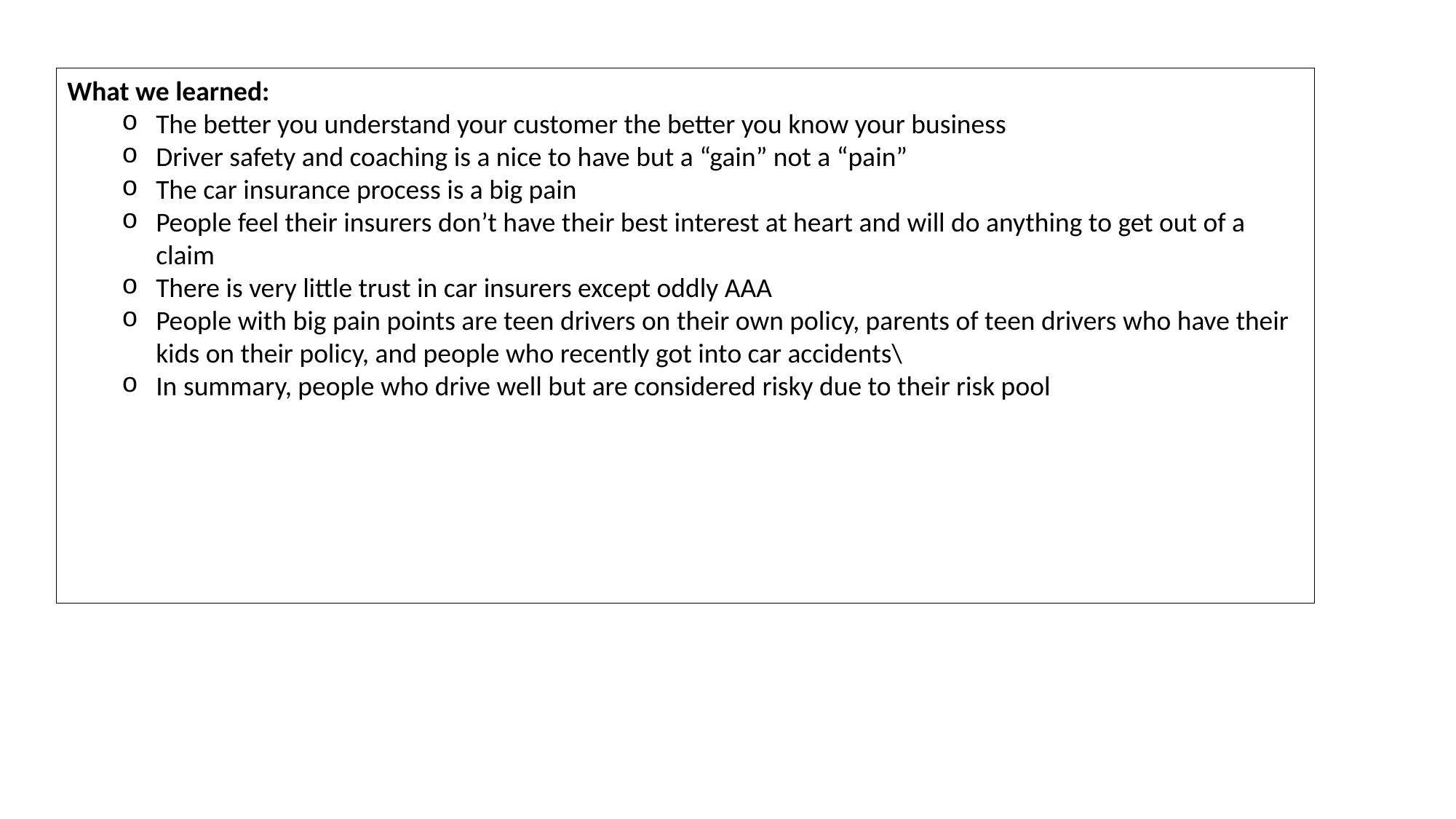

What we learned:
The better you understand your customer the better you know your business
Driver safety and coaching is a nice to have but a “gain” not a “pain”
The car insurance process is a big pain
People feel their insurers don’t have their best interest at heart and will do anything to get out of a claim
There is very little trust in car insurers except oddly AAA
People with big pain points are teen drivers on their own policy, parents of teen drivers who have their kids on their policy, and people who recently got into car accidents\
In summary, people who drive well but are considered risky due to their risk pool